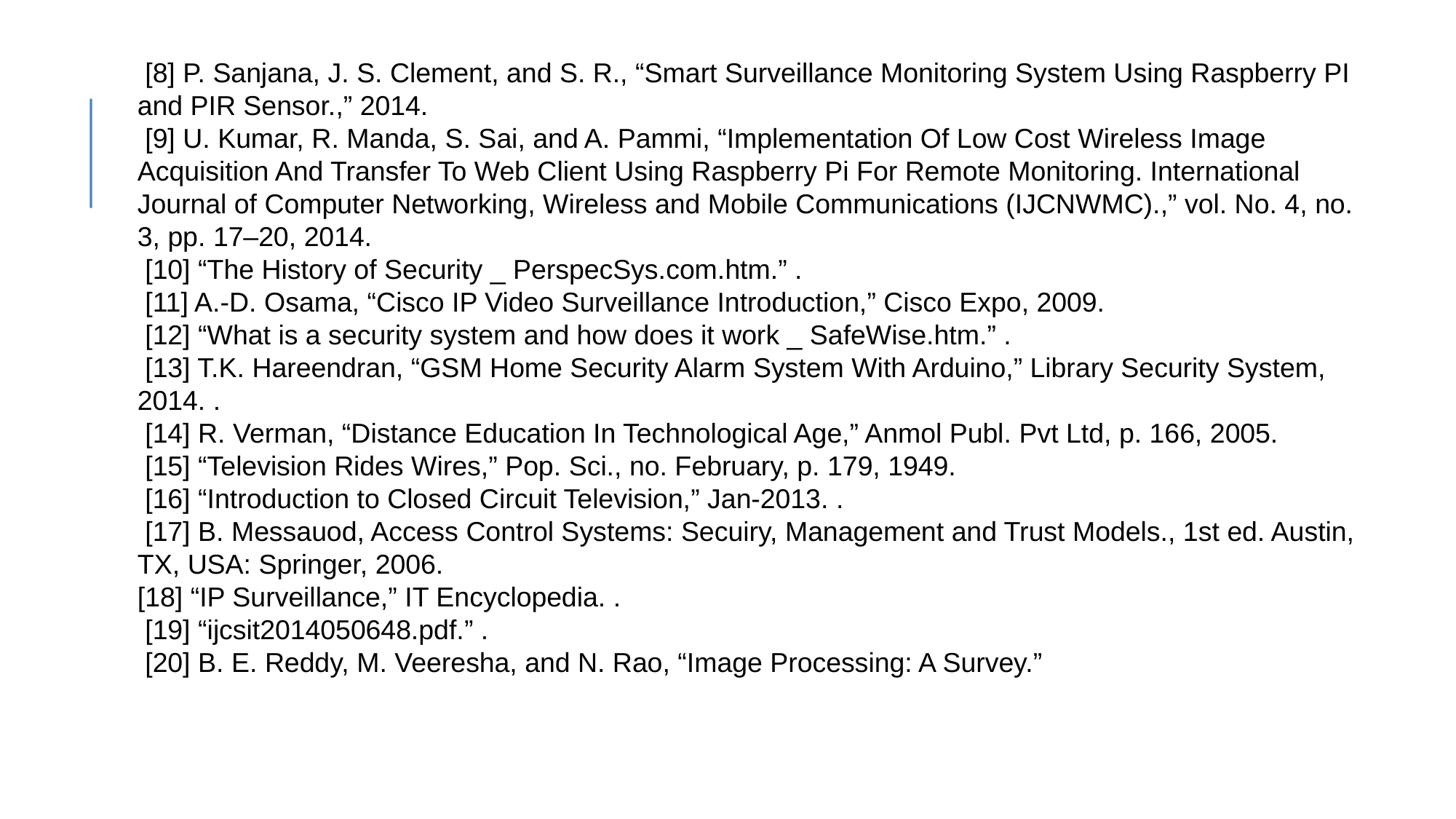

[8] P. Sanjana, J. S. Clement, and S. R., “Smart Surveillance Monitoring System Using Raspberry PI and PIR Sensor.,” 2014.
 [9] U. Kumar, R. Manda, S. Sai, and A. Pammi, “Implementation Of Low Cost Wireless Image Acquisition And Transfer To Web Client Using Raspberry Pi For Remote Monitoring. International Journal of Computer Networking, Wireless and Mobile Communications (IJCNWMC).,” vol. No. 4, no. 3, pp. 17–20, 2014.
 [10] “The History of Security _ PerspecSys.com.htm.” .
 [11] A.-D. Osama, “Cisco IP Video Surveillance Introduction,” Cisco Expo, 2009.
 [12] “What is a security system and how does it work _ SafeWise.htm.” .
 [13] T.K. Hareendran, “GSM Home Security Alarm System With Arduino,” Library Security System, 2014. .
 [14] R. Verman, “Distance Education In Technological Age,” Anmol Publ. Pvt Ltd, p. 166, 2005.
 [15] “Television Rides Wires,” Pop. Sci., no. February, p. 179, 1949.
 [16] “Introduction to Closed Circuit Television,” Jan-2013. .
 [17] B. Messauod, Access Control Systems: Secuiry, Management and Trust Models., 1st ed. Austin, TX, USA: Springer, 2006.
[18] “IP Surveillance,” IT Encyclopedia. .
 [19] “ijcsit2014050648.pdf.” .
 [20] B. E. Reddy, M. Veeresha, and N. Rao, “Image Processing: A Survey.”